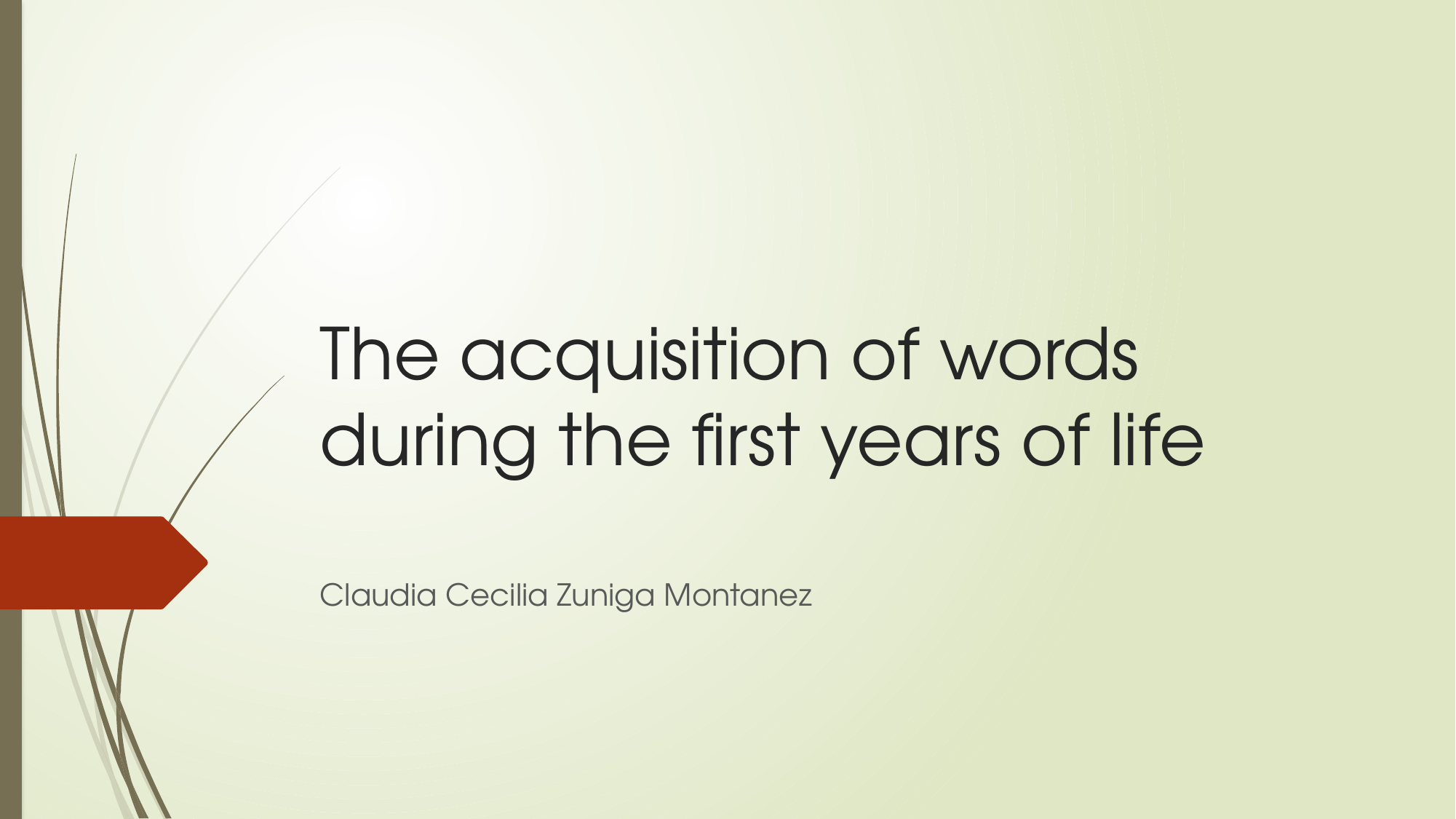

# The acquisition of words during the first years of life
Claudia Cecilia Zuniga Montanez